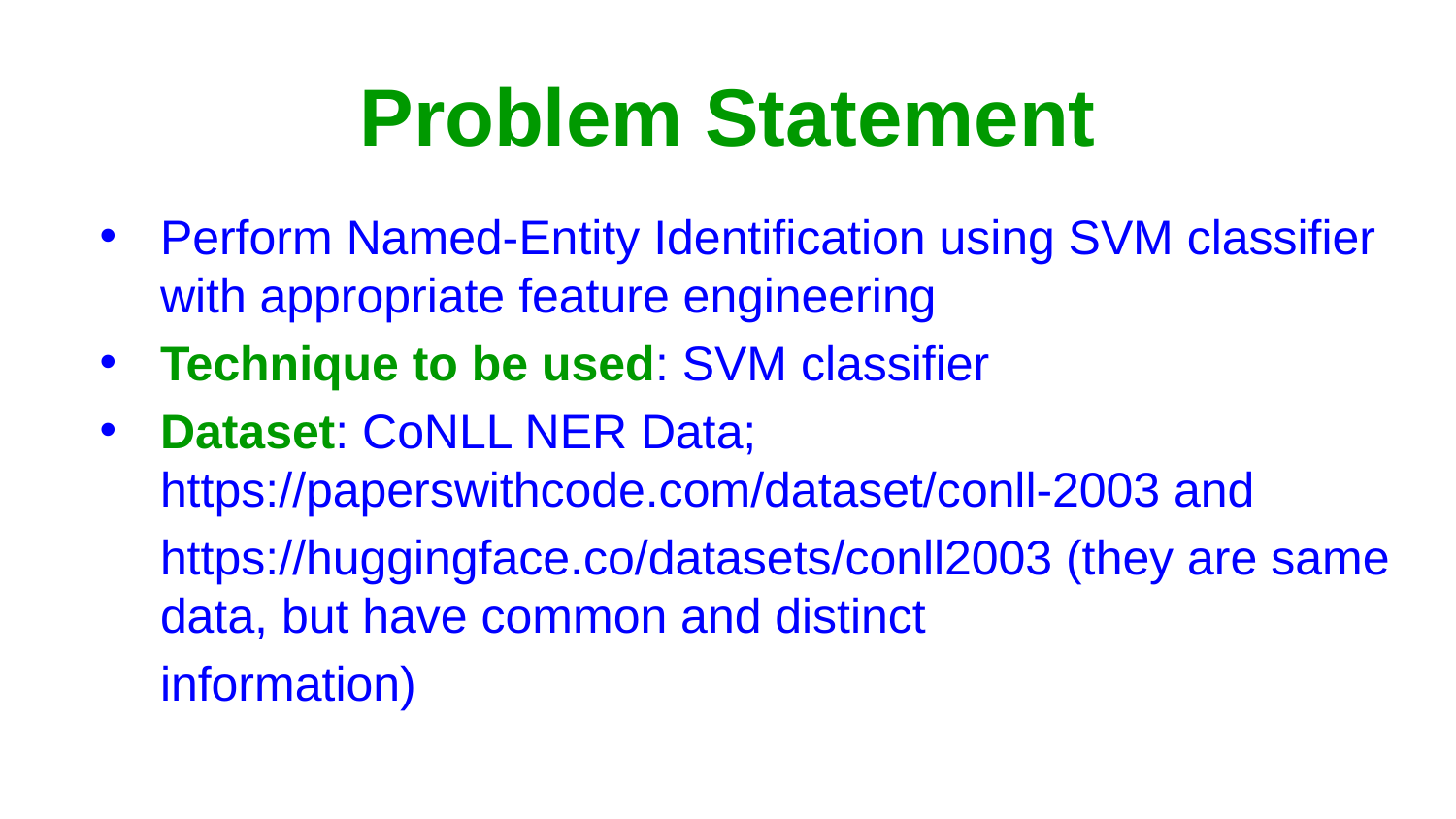

Problem Statement
Perform Named-Entity Identification using SVM classifier with appropriate feature engineering
Technique to be used: SVM classifier
Dataset: CoNLL NER Data; https://paperswithcode.com/dataset/conll-2003 and
https://huggingface.co/datasets/conll2003 (they are same data, but have common and distinct
information)